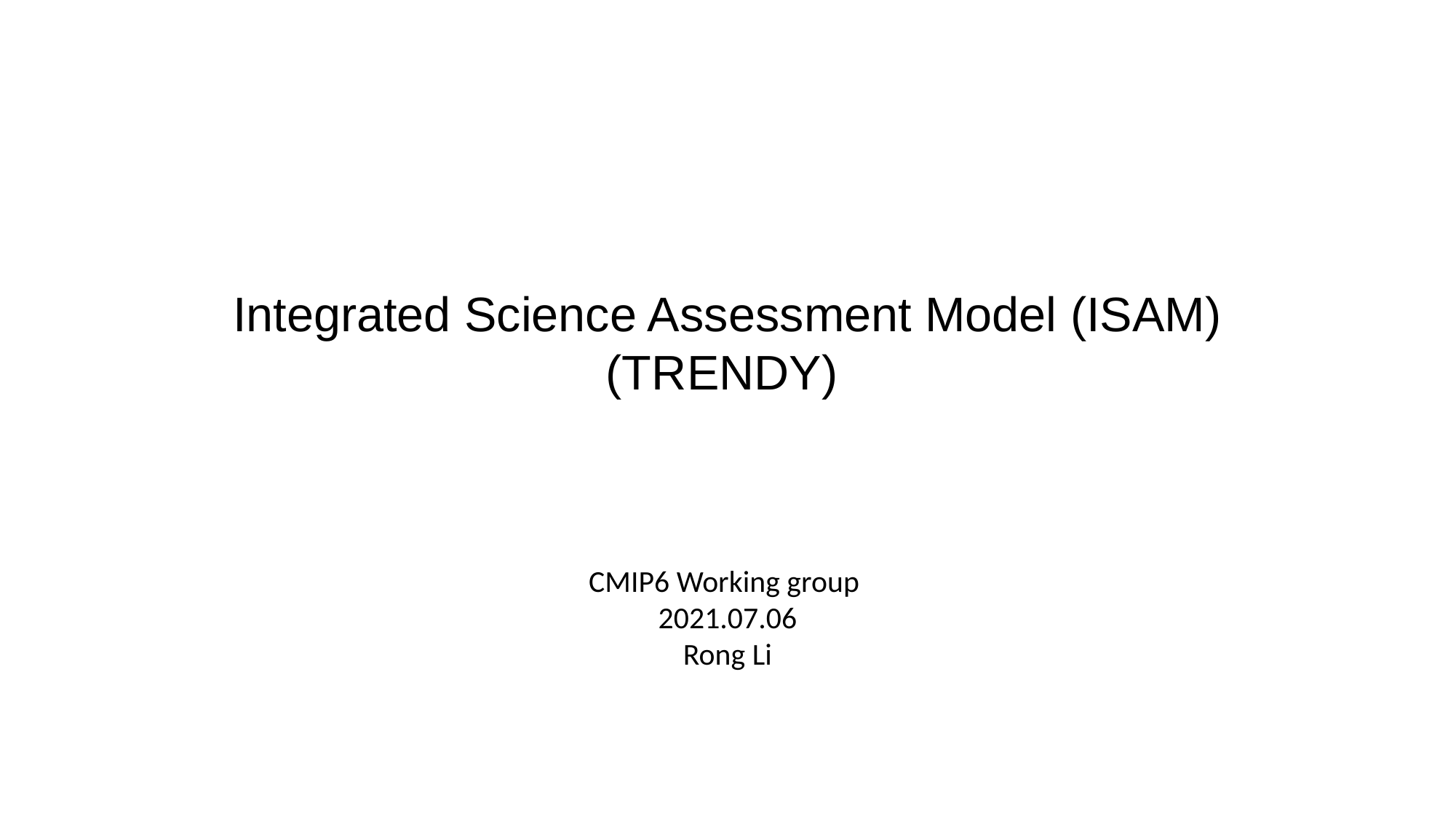

# Integrated Science Assessment Model (ISAM) (TRENDY)
CMIP6 Working group
2021.07.06
Rong Li